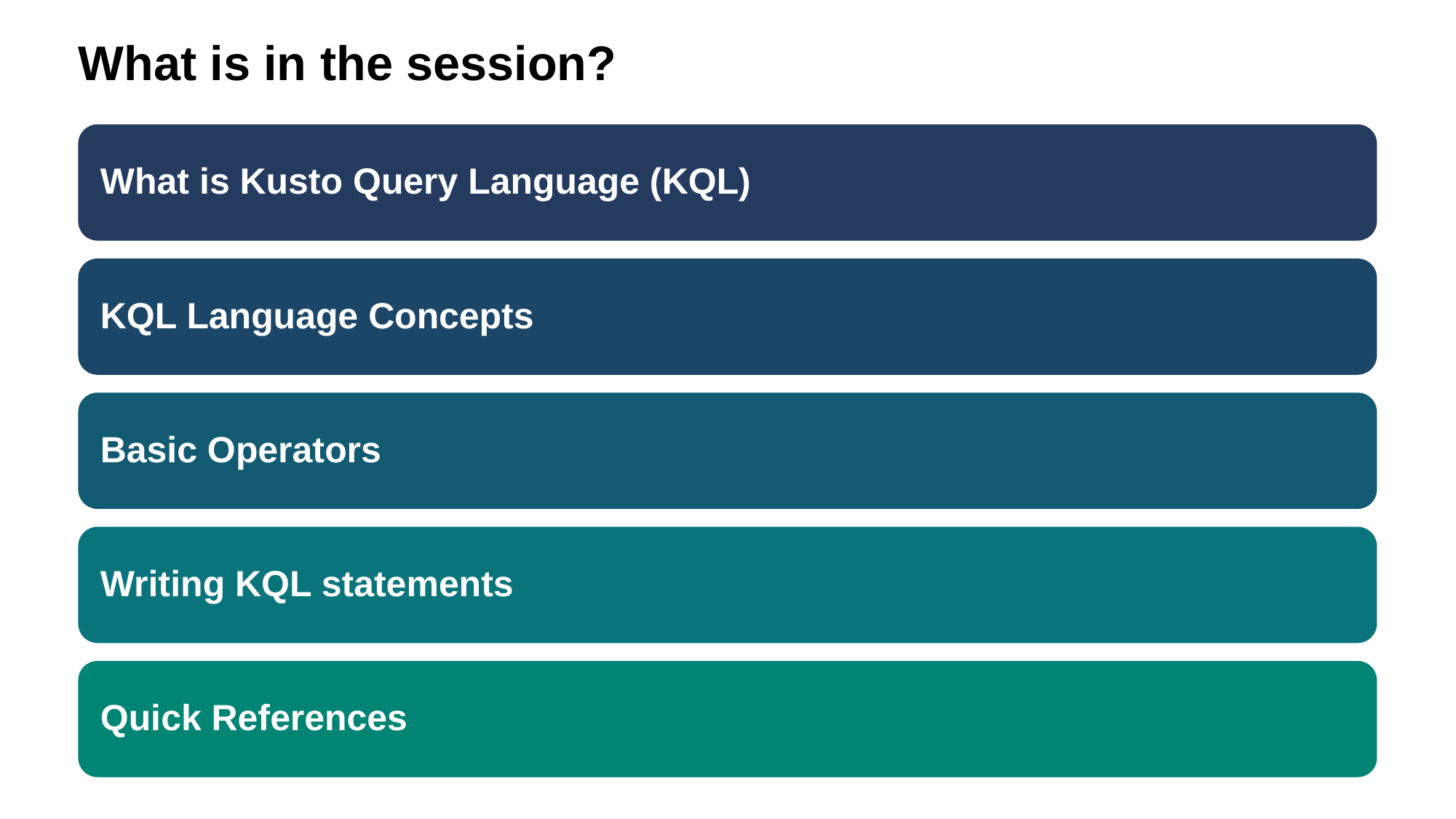

# What is in the session?
What is Kusto Query Language (KQL)
KQL Language Concepts
Basic Operators
Writing KQL statements
Quick References